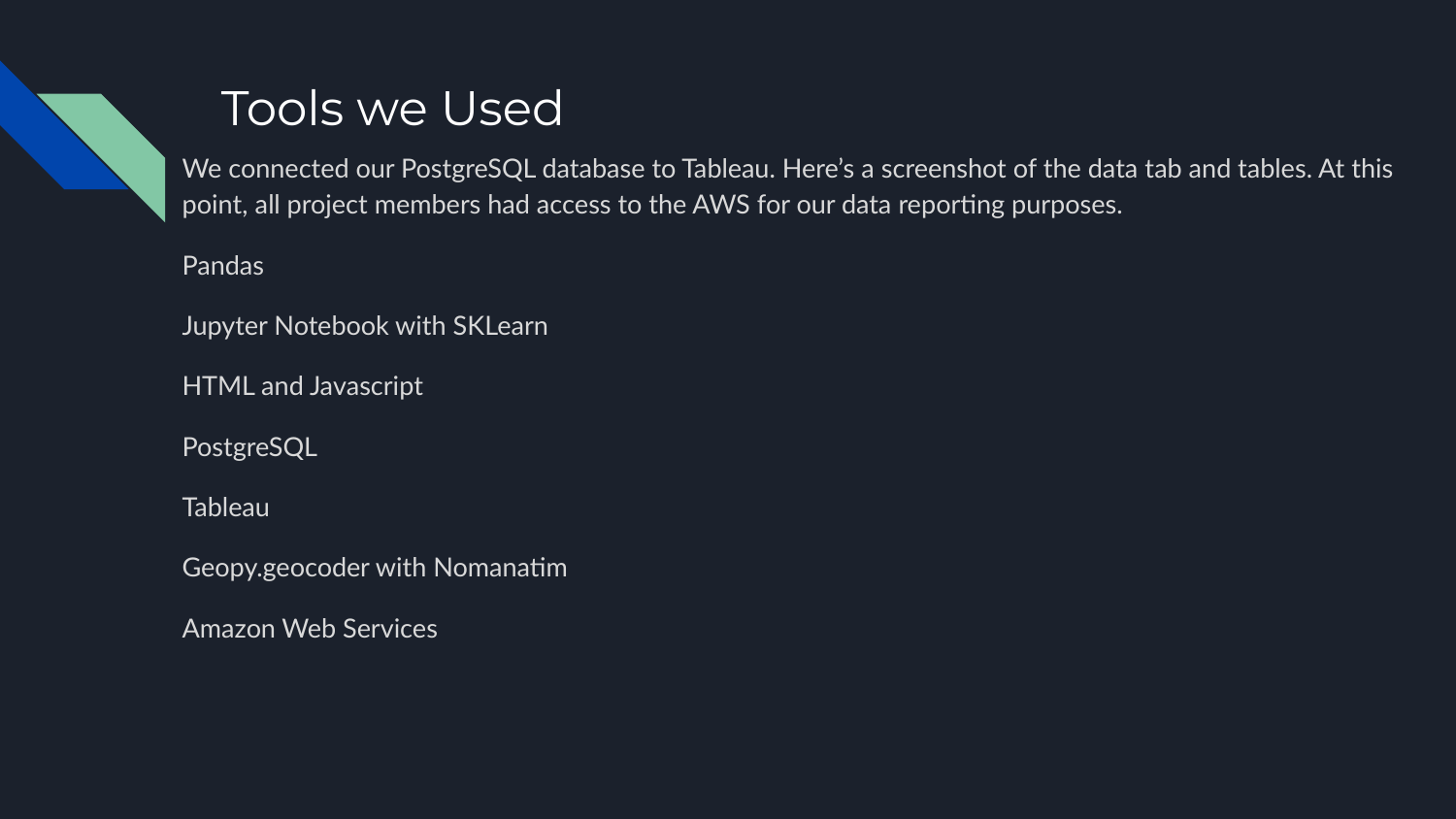

# Tools we Used
We connected our PostgreSQL database to Tableau. Here’s a screenshot of the data tab and tables. At this point, all project members had access to the AWS for our data reporting purposes.
Pandas
Jupyter Notebook with SKLearn
HTML and Javascript
PostgreSQL
Tableau
Geopy.geocoder with Nomanatim
Amazon Web Services